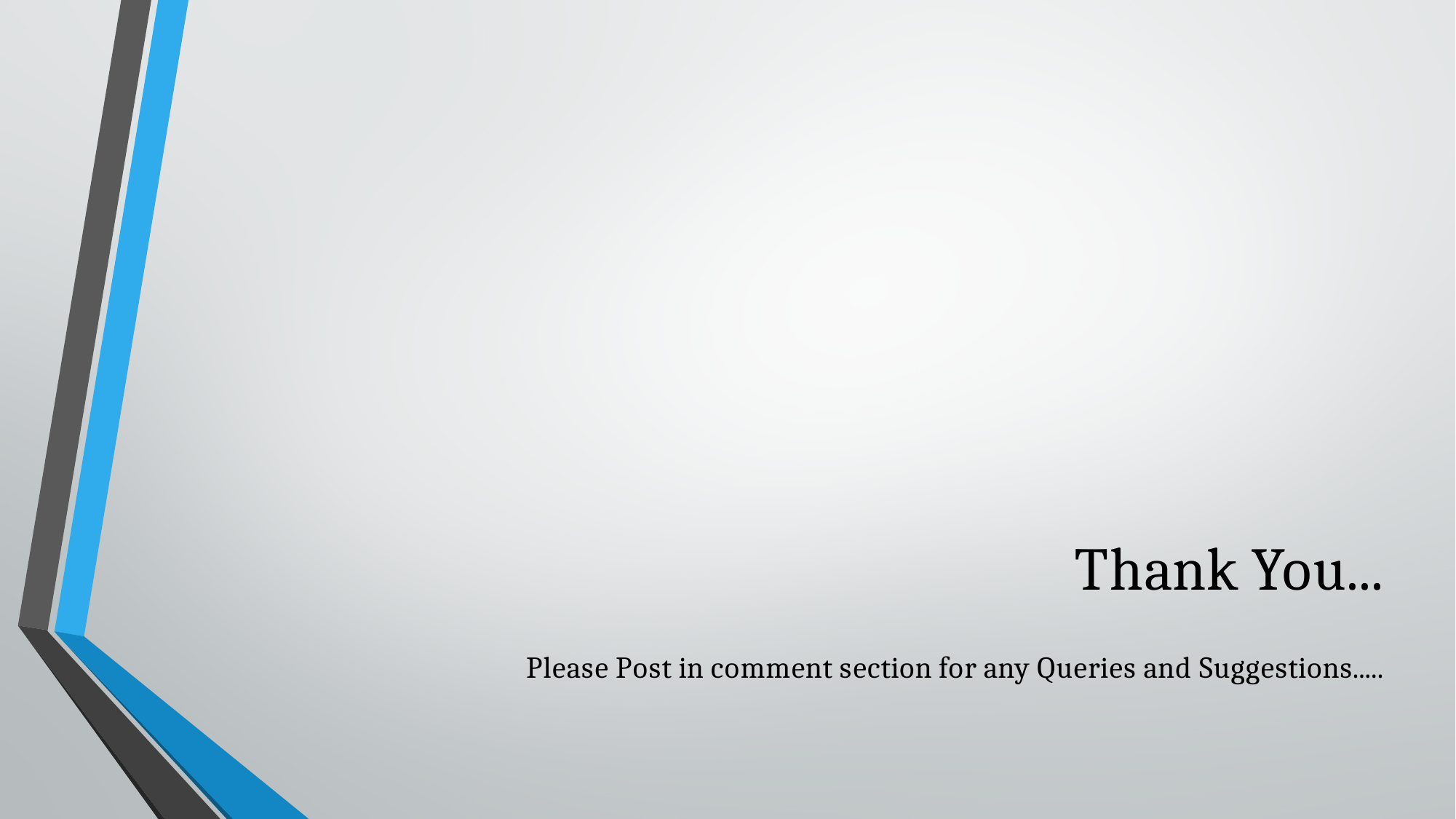

# Thank You...
Please Post in comment section for any Queries and Suggestions.....